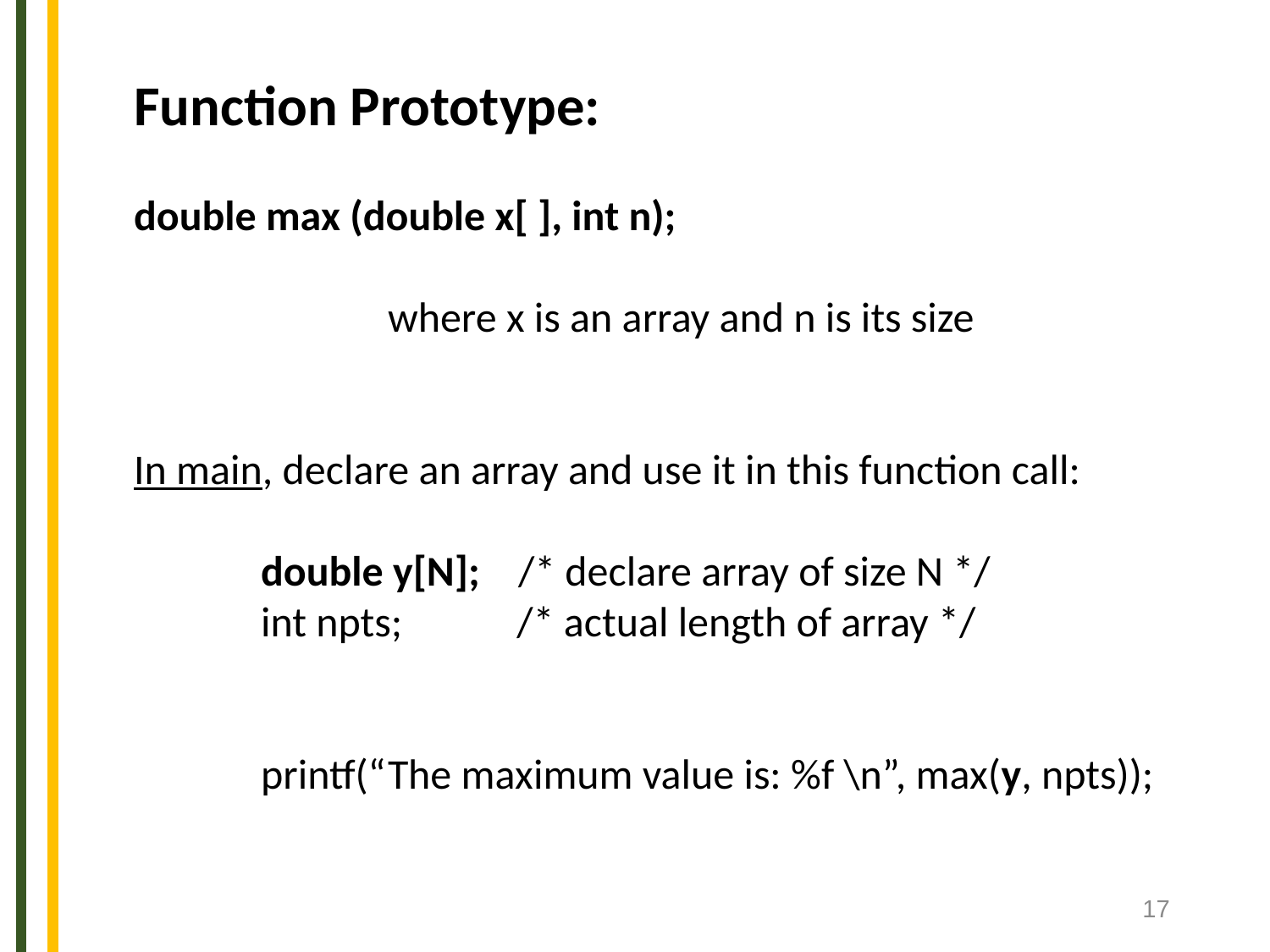

Function Prototype:

double max (double x[ ], int n);

		where x is an array and n is its size

In main, declare an array and use it in this function call:

	double y[N];    /* declare array of size N */
	int npts;            /* actual length of array */

	printf(“The maximum value is: %f \n”, max(y, npts));
17